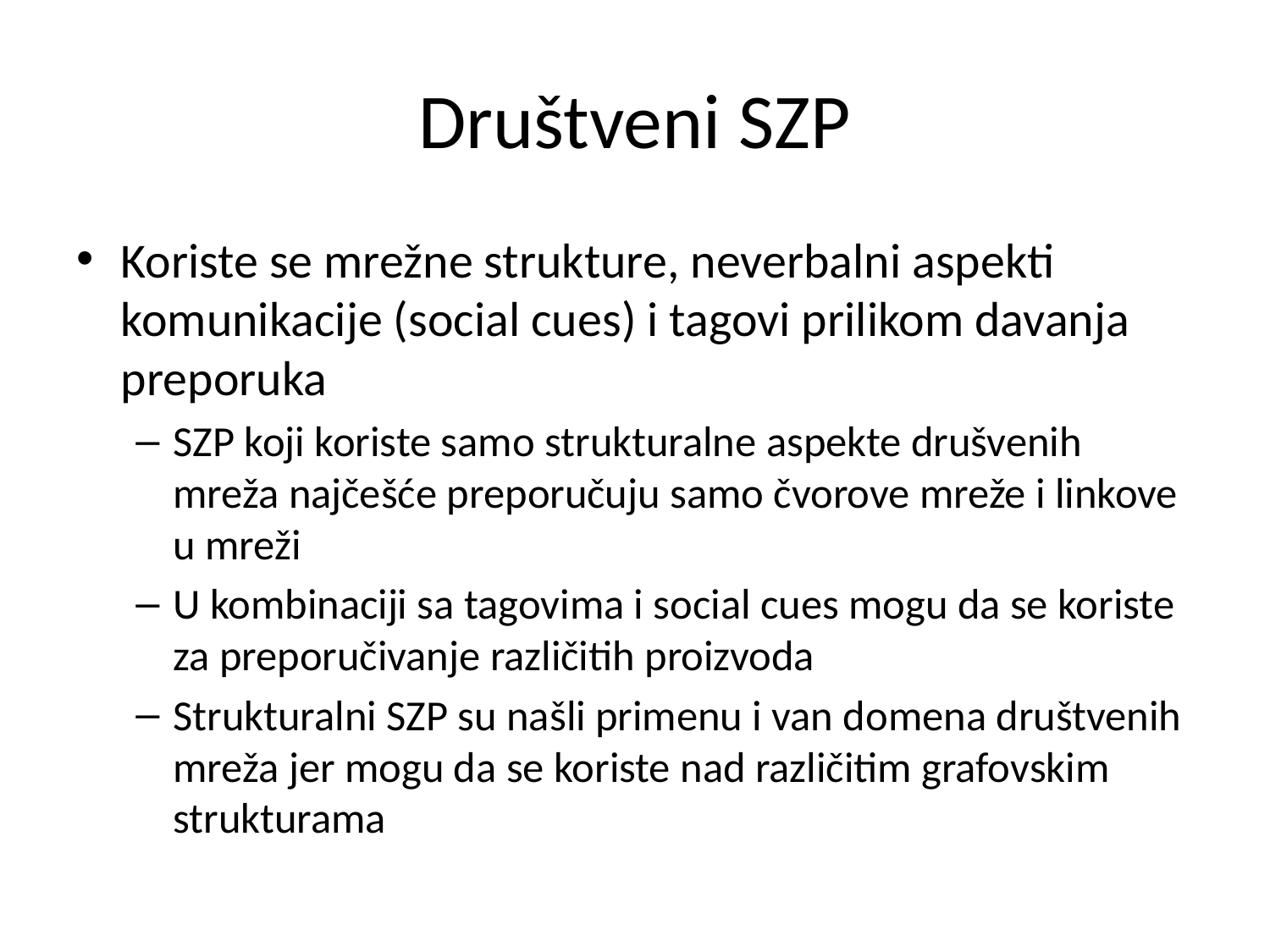

# Društveni SZP
Koriste se mrežne strukture, neverbalni aspekti komunikacije (social cues) i tagovi prilikom davanja preporuka
SZP koji koriste samo strukturalne aspekte drušvenih mreža najčešće preporučuju samo čvorove mreže i linkove u mreži
U kombinaciji sa tagovima i social cues mogu da se koriste za preporučivanje različitih proizvoda
Strukturalni SZP su našli primenu i van domena društvenih mreža jer mogu da se koriste nad različitim grafovskim strukturama